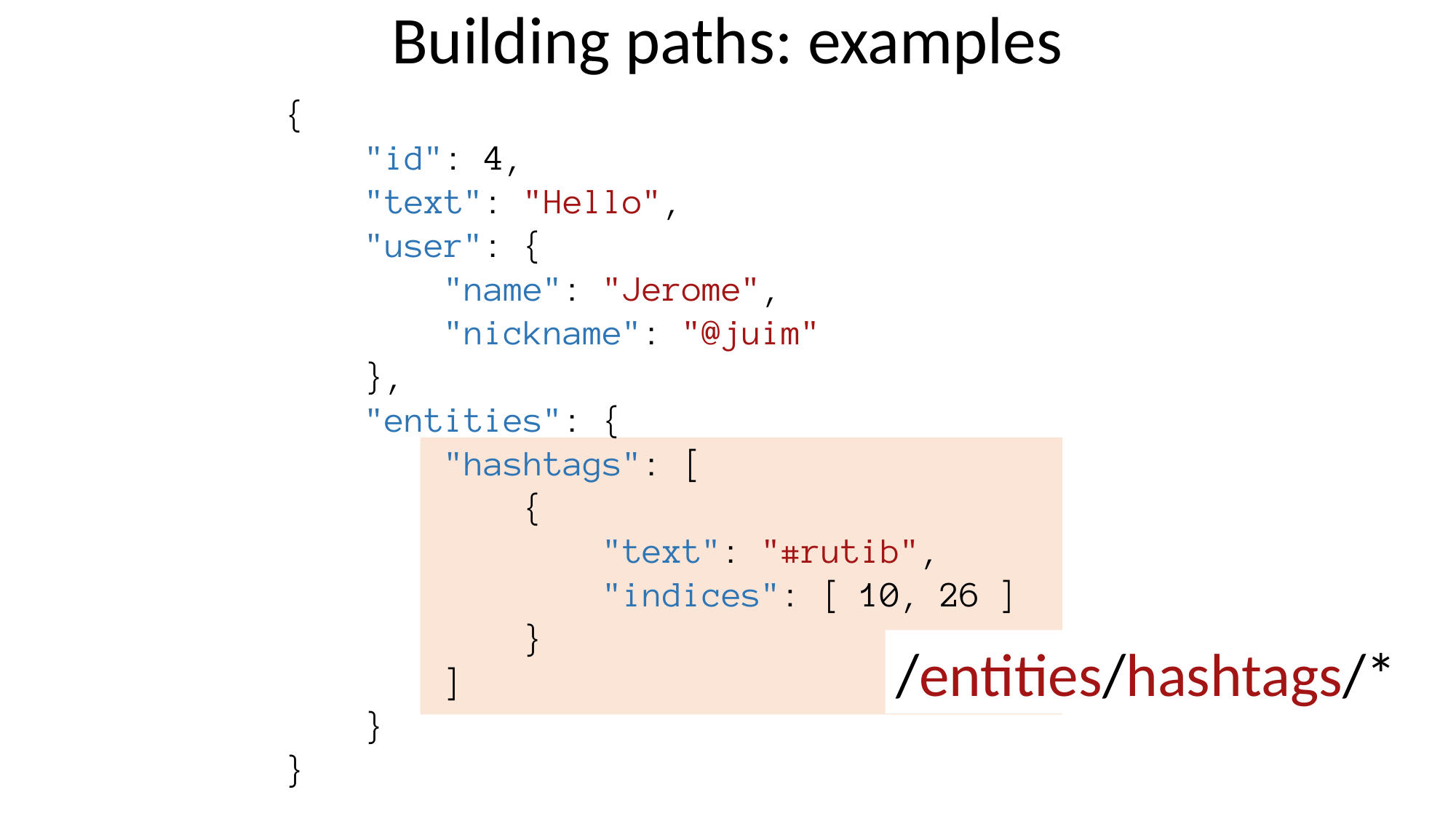

Building paths: examples
{
    "id": 4,
    "text": "Hello",
    "user": {
        "name": "Jerome",
        "nickname": "@juim"
    },
    "entities": {
        "hashtags": [
            {
                "text": "#rutib",
                "indices": [ 10, 26 ]
            }
        ]
    }
}

/entities/hashtags/*